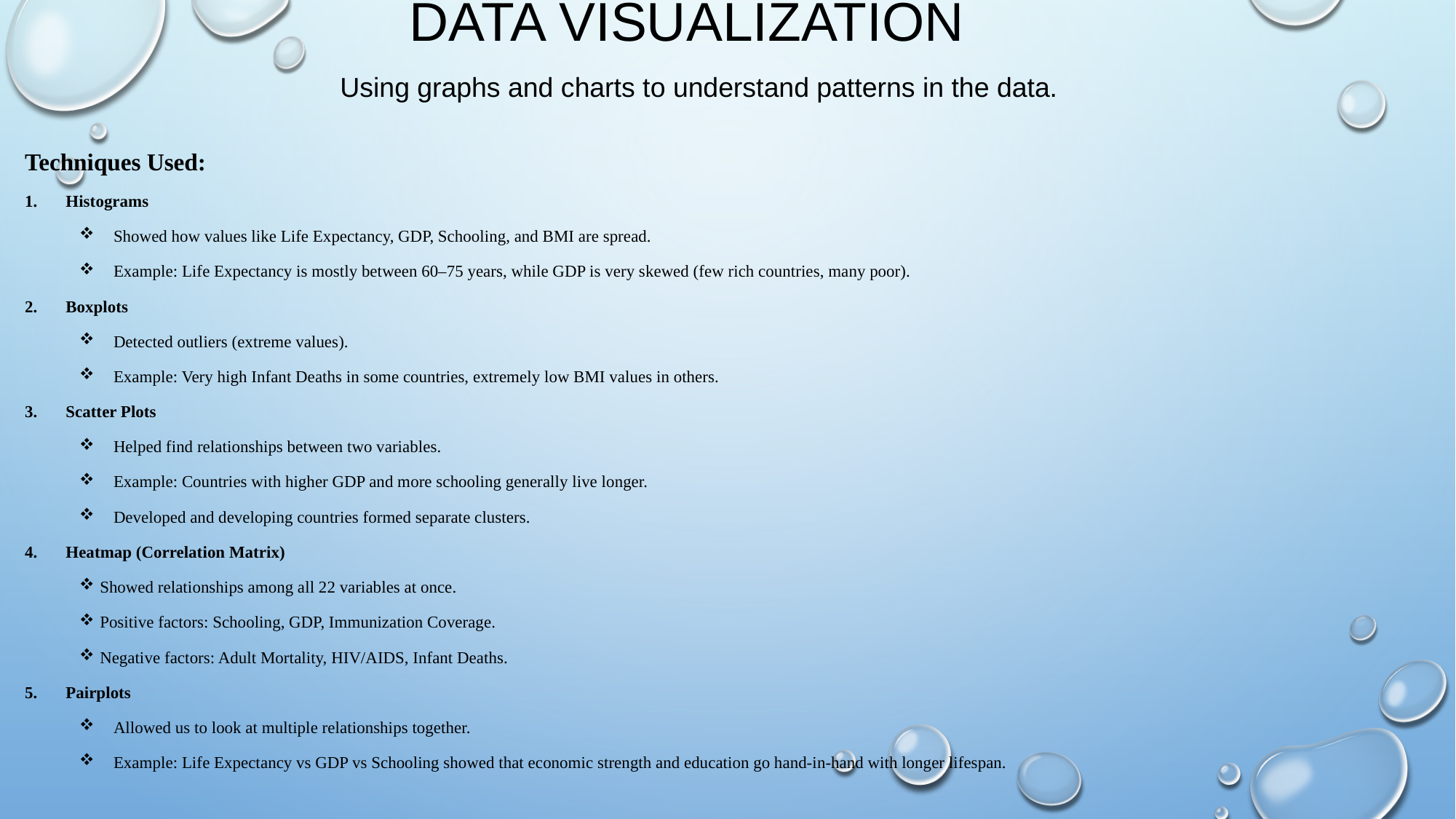

Data Visualization
Using graphs and charts to understand patterns in the data.
Techniques Used:
Histograms
Showed how values like Life Expectancy, GDP, Schooling, and BMI are spread.
Example: Life Expectancy is mostly between 60–75 years, while GDP is very skewed (few rich countries, many poor).
Boxplots
Detected outliers (extreme values).
Example: Very high Infant Deaths in some countries, extremely low BMI values in others.
Scatter Plots
Helped find relationships between two variables.
Example: Countries with higher GDP and more schooling generally live longer.
Developed and developing countries formed separate clusters.
Heatmap (Correlation Matrix)
Showed relationships among all 22 variables at once.
Positive factors: Schooling, GDP, Immunization Coverage.
Negative factors: Adult Mortality, HIV/AIDS, Infant Deaths.
Pairplots
Allowed us to look at multiple relationships together.
Example: Life Expectancy vs GDP vs Schooling showed that economic strength and education go hand-in-hand with longer lifespan.